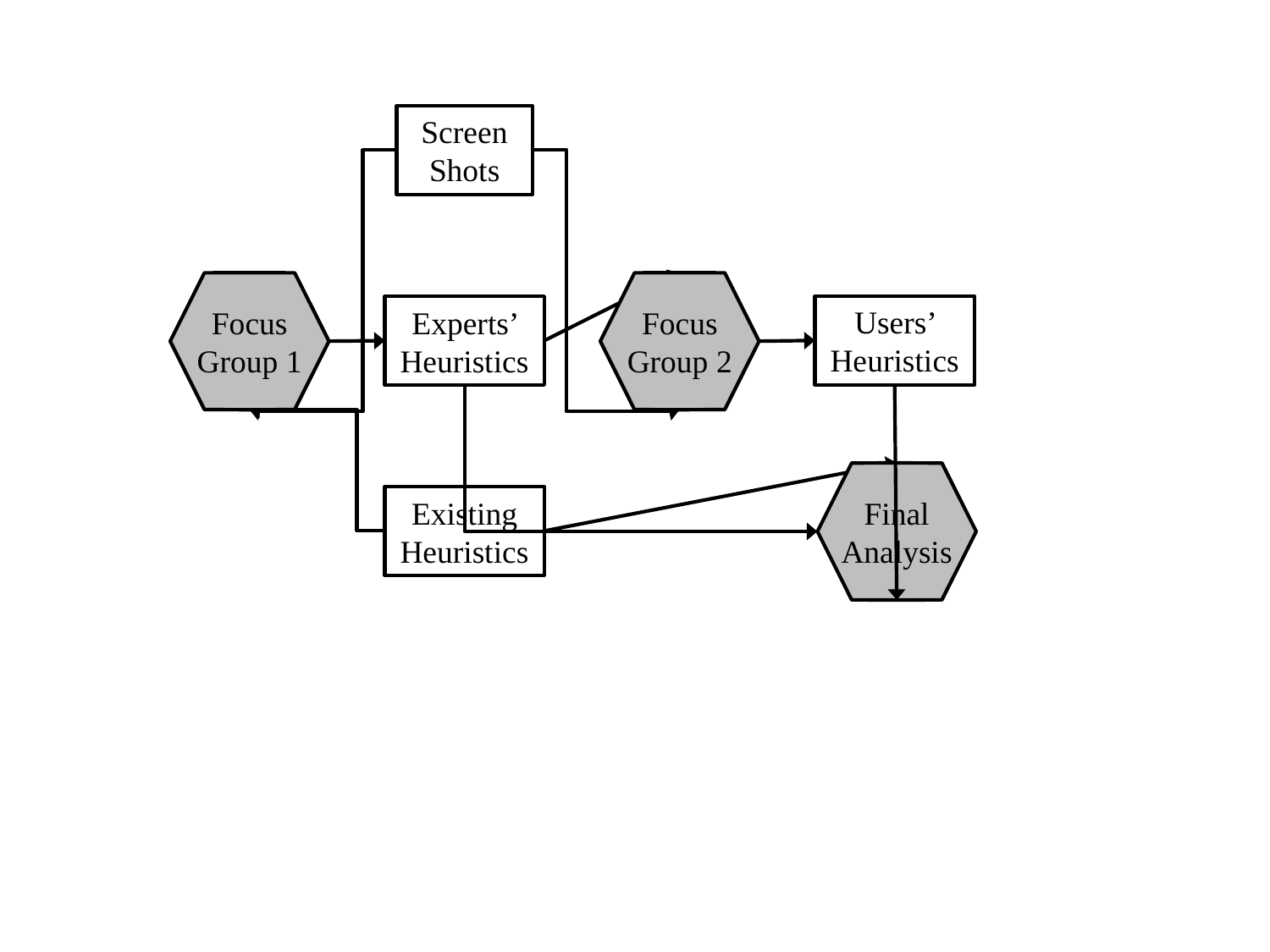

Screen Shots
Focus Group 1
Focus Group 2
Users’ Heuristics
Experts’ Heuristics
Final Analysis
Existing Heuristics